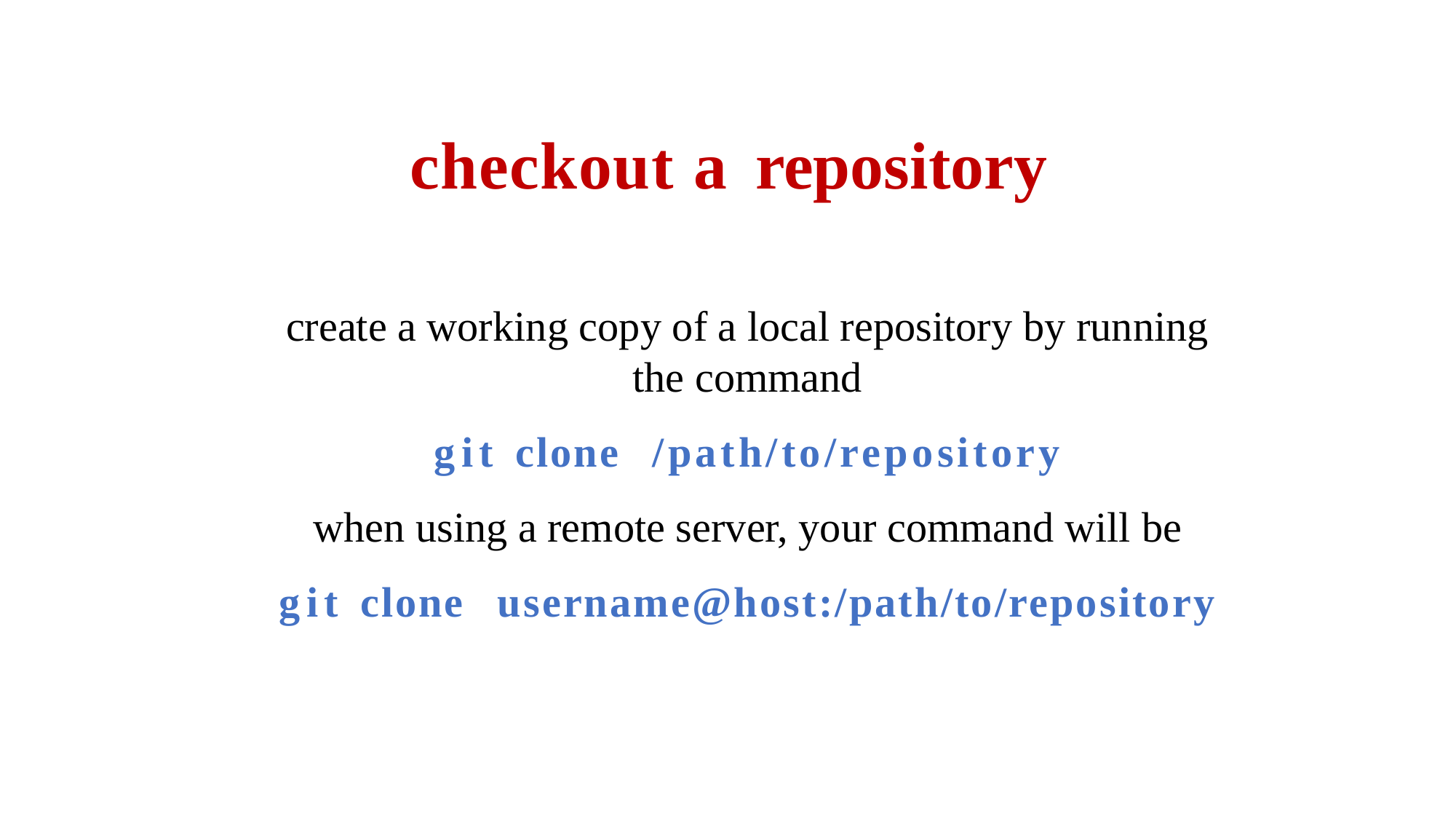

# checkout a repository
create a working copy of a local repository by running the command
git clone	/path/to/repository
when using a remote server, your command will be
git clone	username@host:/path/to/repository
rogerdudler.github.io/git-guide/
4/18